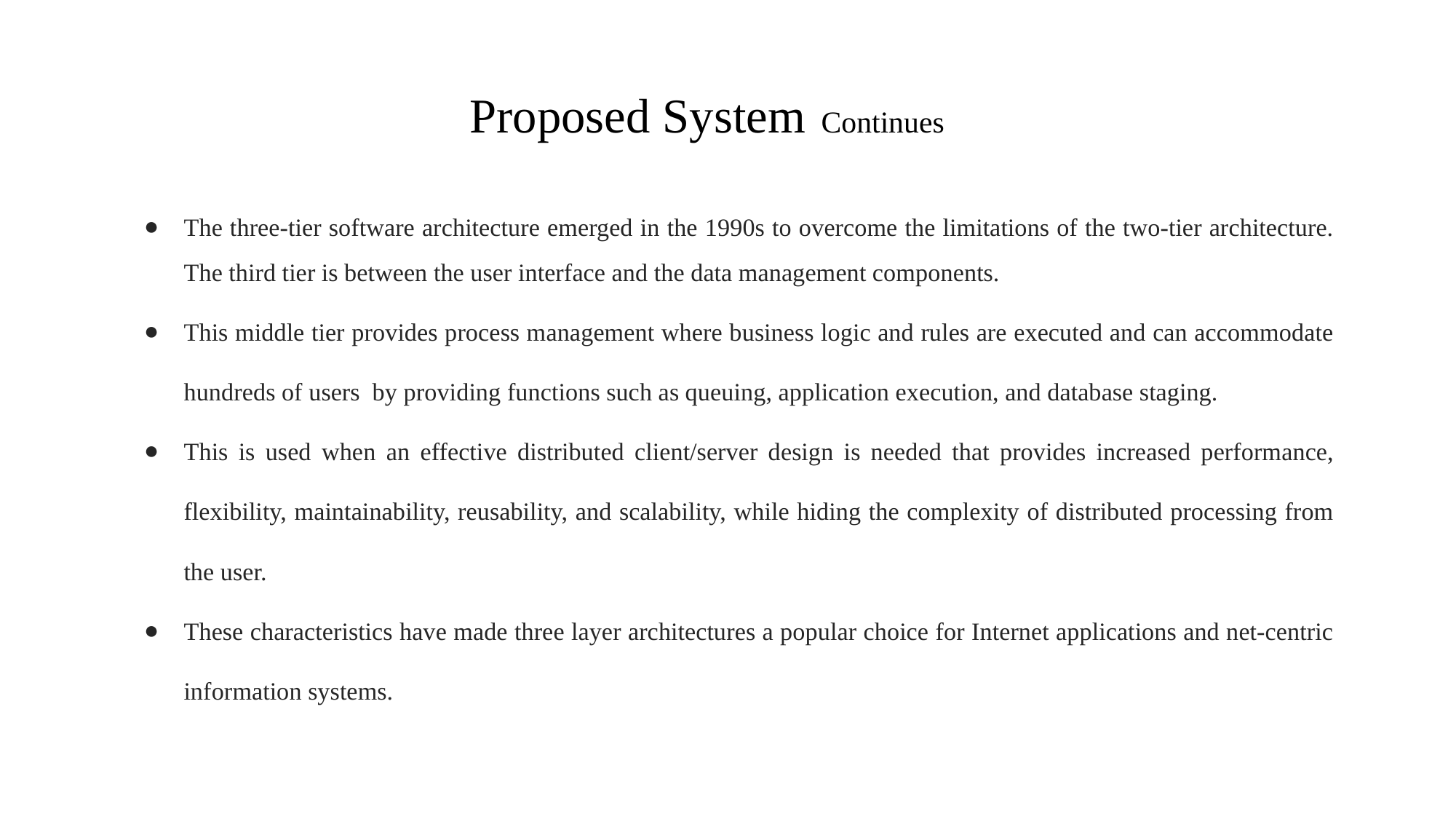

# Proposed System Continues
The three-tier software architecture emerged in the 1990s to overcome the limitations of the two-tier architecture. The third tier is between the user interface and the data management components.
This middle tier provides process management where business logic and rules are executed and can accommodate hundreds of users  by providing functions such as queuing, application execution, and database staging.
This is used when an effective distributed client/server design is needed that provides increased performance, flexibility, maintainability, reusability, and scalability, while hiding the complexity of distributed processing from the user.
These characteristics have made three layer architectures a popular choice for Internet applications and net-centric information systems.